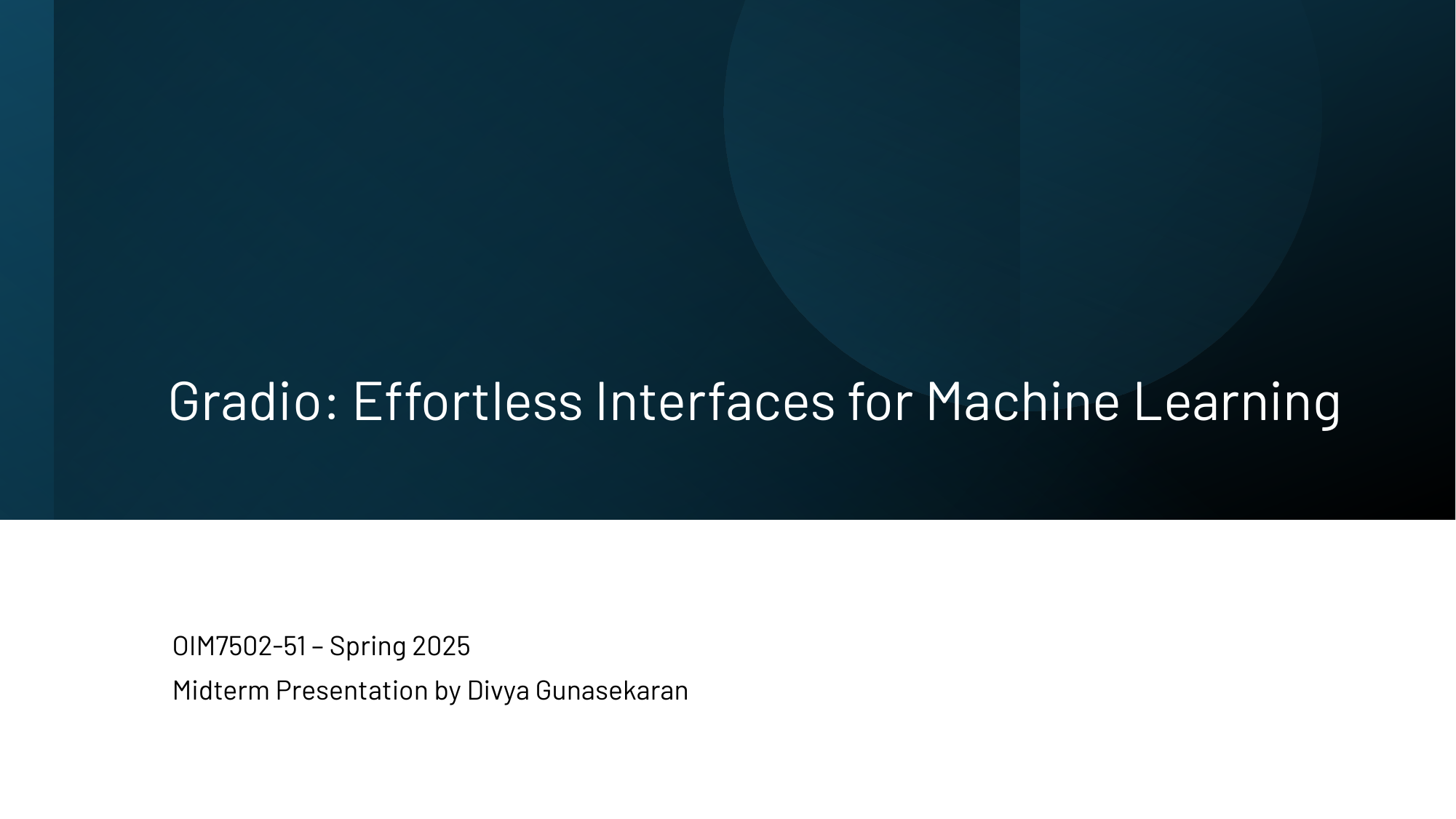

# Gradio: Effortless Interfaces for Machine Learning
OIM7502-51 – Spring 2025
Midterm Presentation by Divya Gunasekaran